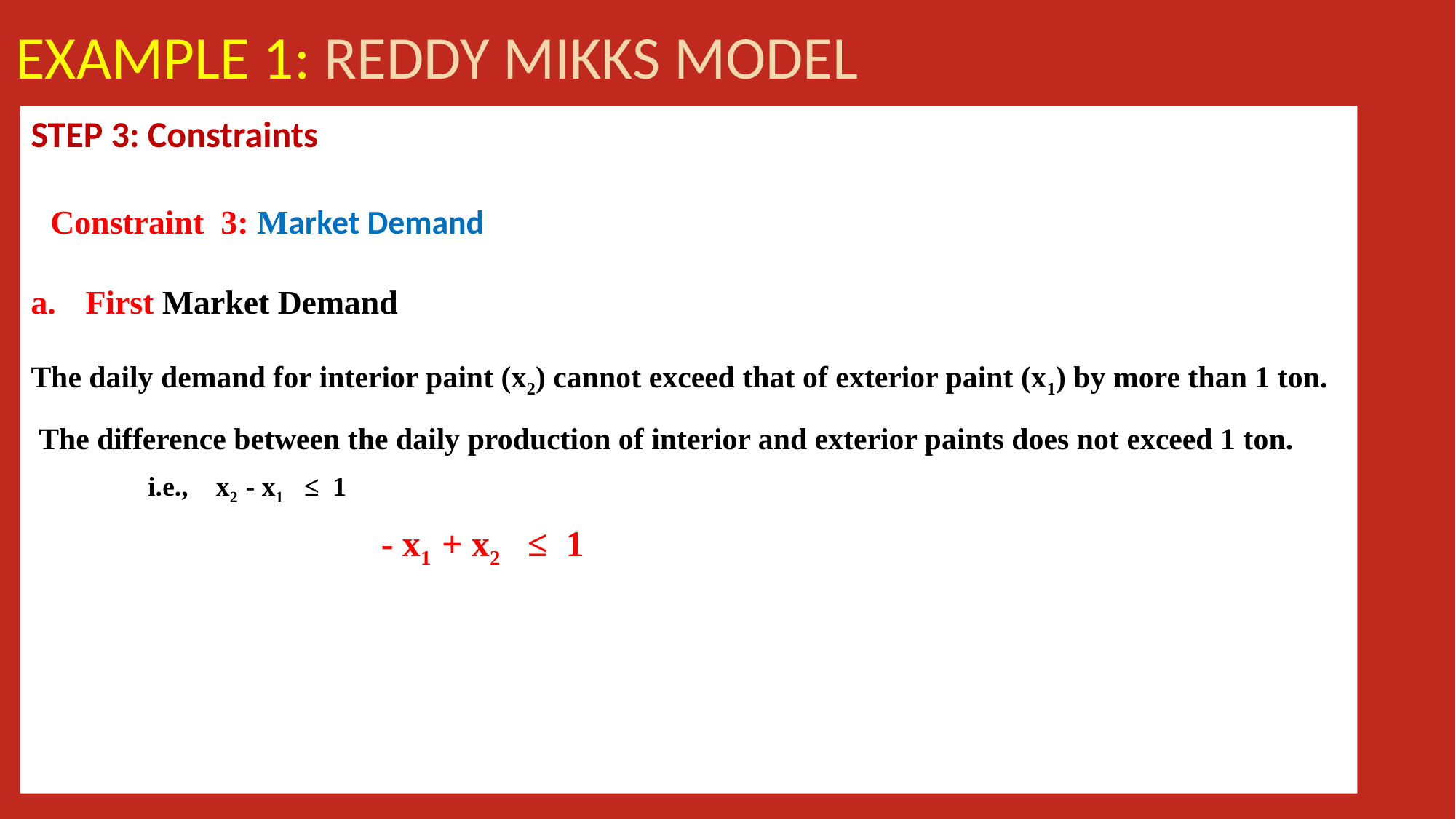

# Example 1: Reddy mikks Model
STEP 3: Constraints

First Market Demand

The daily demand for interior paint (x2) cannot exceed that of exterior paint (x1) by more than 1 ton.

Constraint  3: Market Demand
The difference between the daily production of interior and exterior paints does not exceed 1 ton.
i.e.,    x2  - x1   ≤  1
- x1  + x2   ≤  1